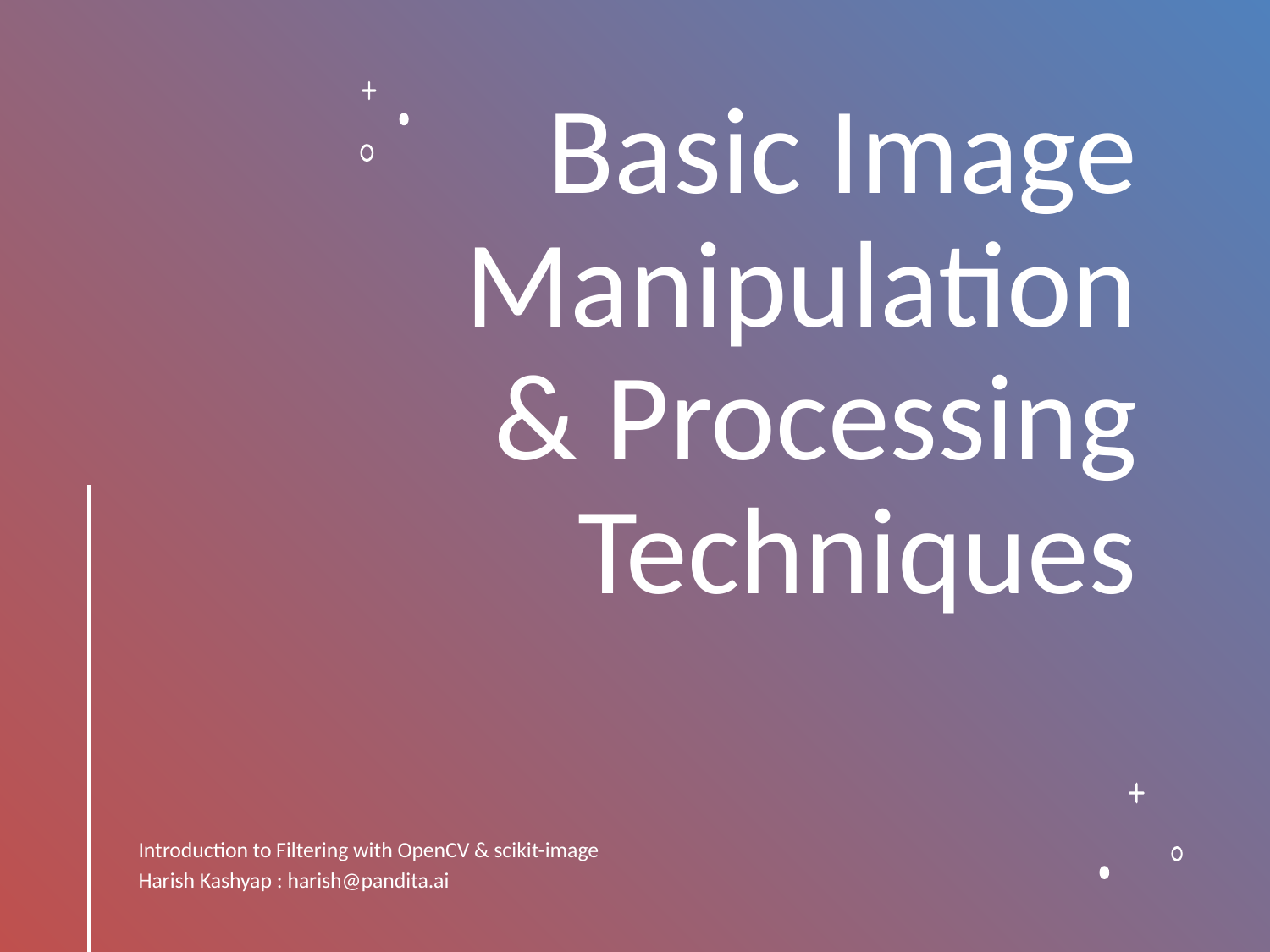

# Basic Image Manipulation & Processing Techniques

Introduction to Filtering with OpenCV & scikit-image
Harish Kashyap : harish@pandita.ai